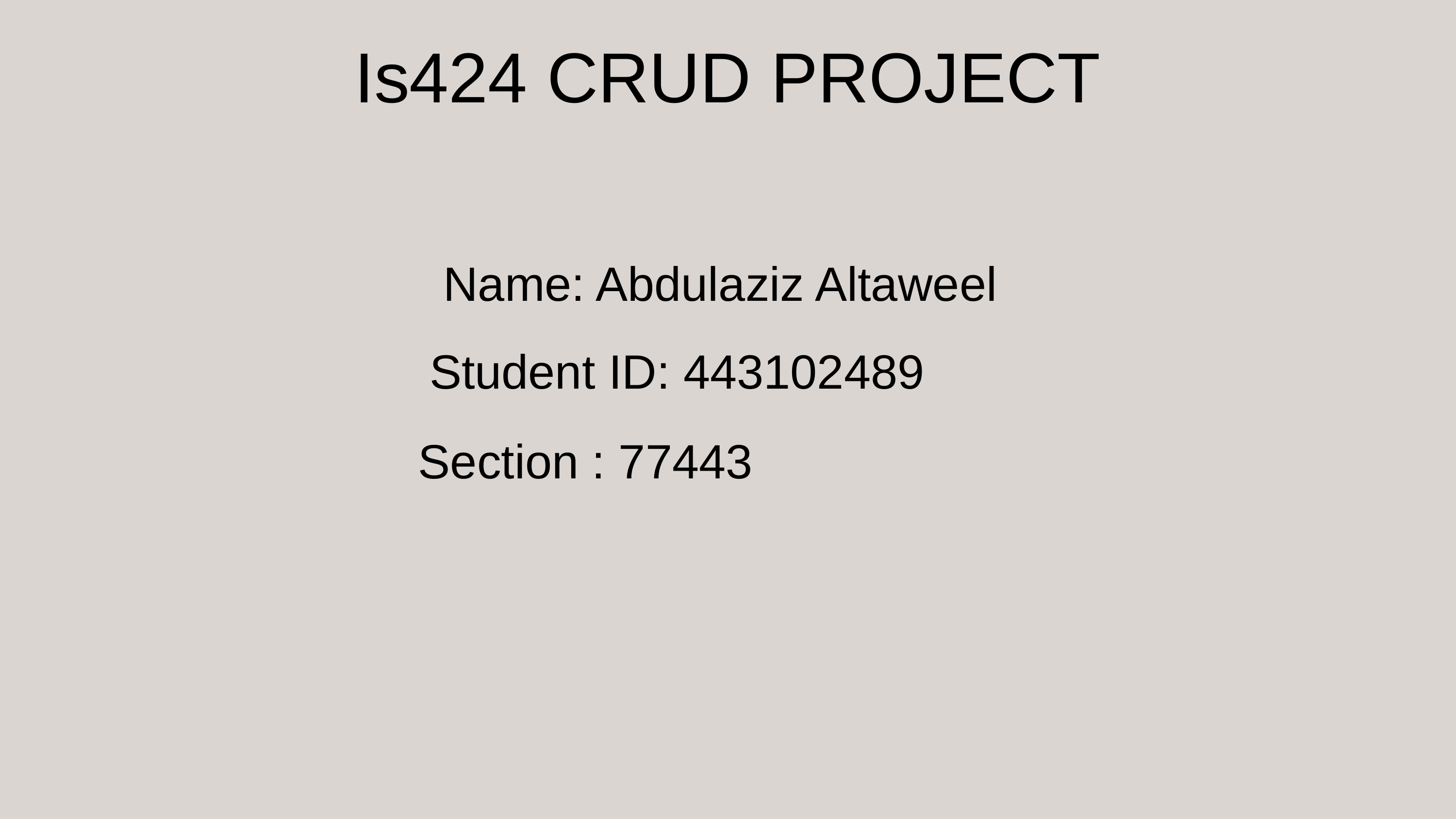

Is424 CRUD PROJECT
Name: Abdulaziz Altaweel

Student ID: 443102489

Section : 77443